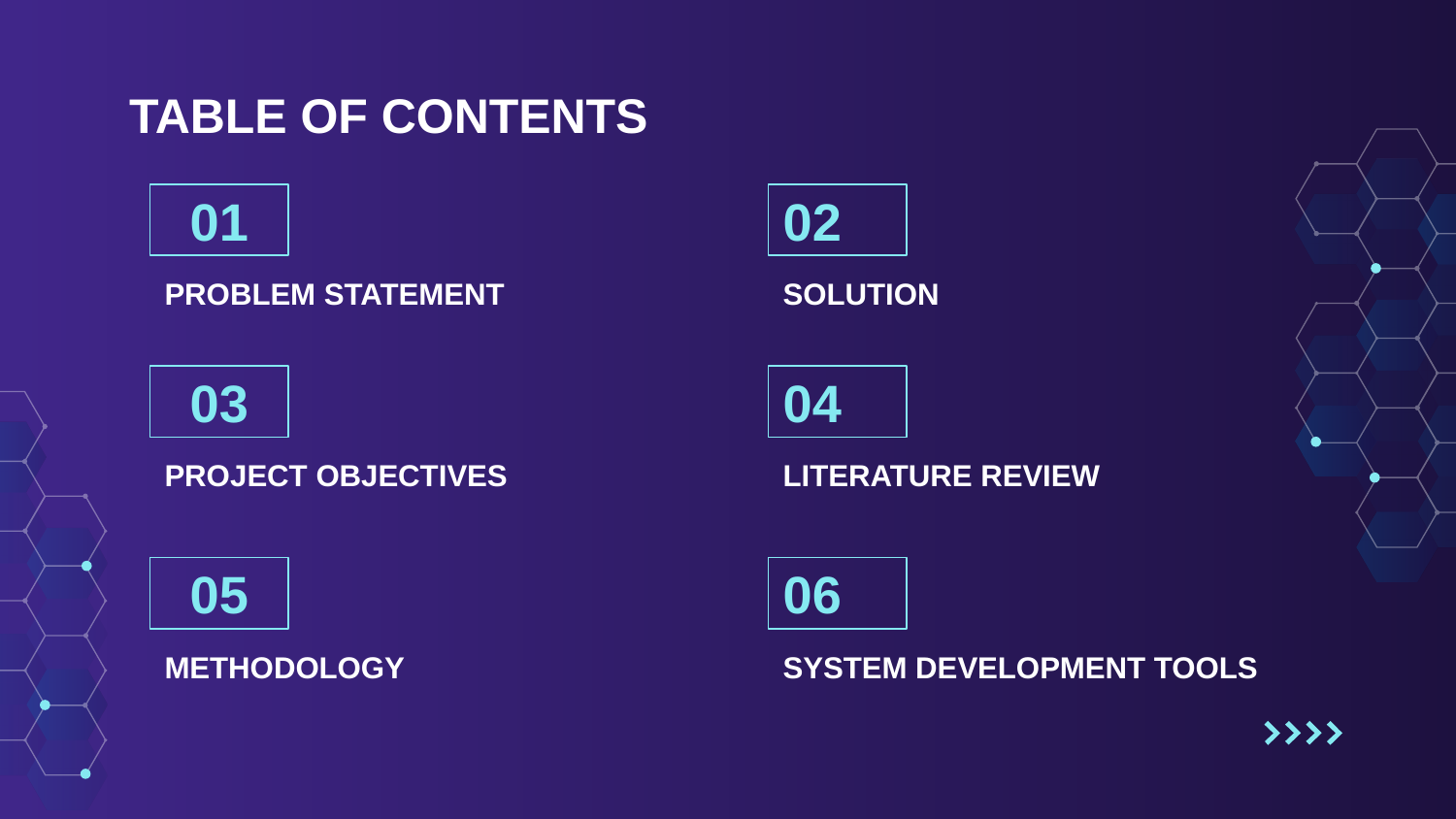

# TABLE OF CONTENTS
01
02
PROBLEM STATEMENT
SOLUTION
03
04
PROJECT OBJECTIVES
LITERATURE REVIEW
05
06
SYSTEM DEVELOPMENT TOOLS
METHODOLOGY